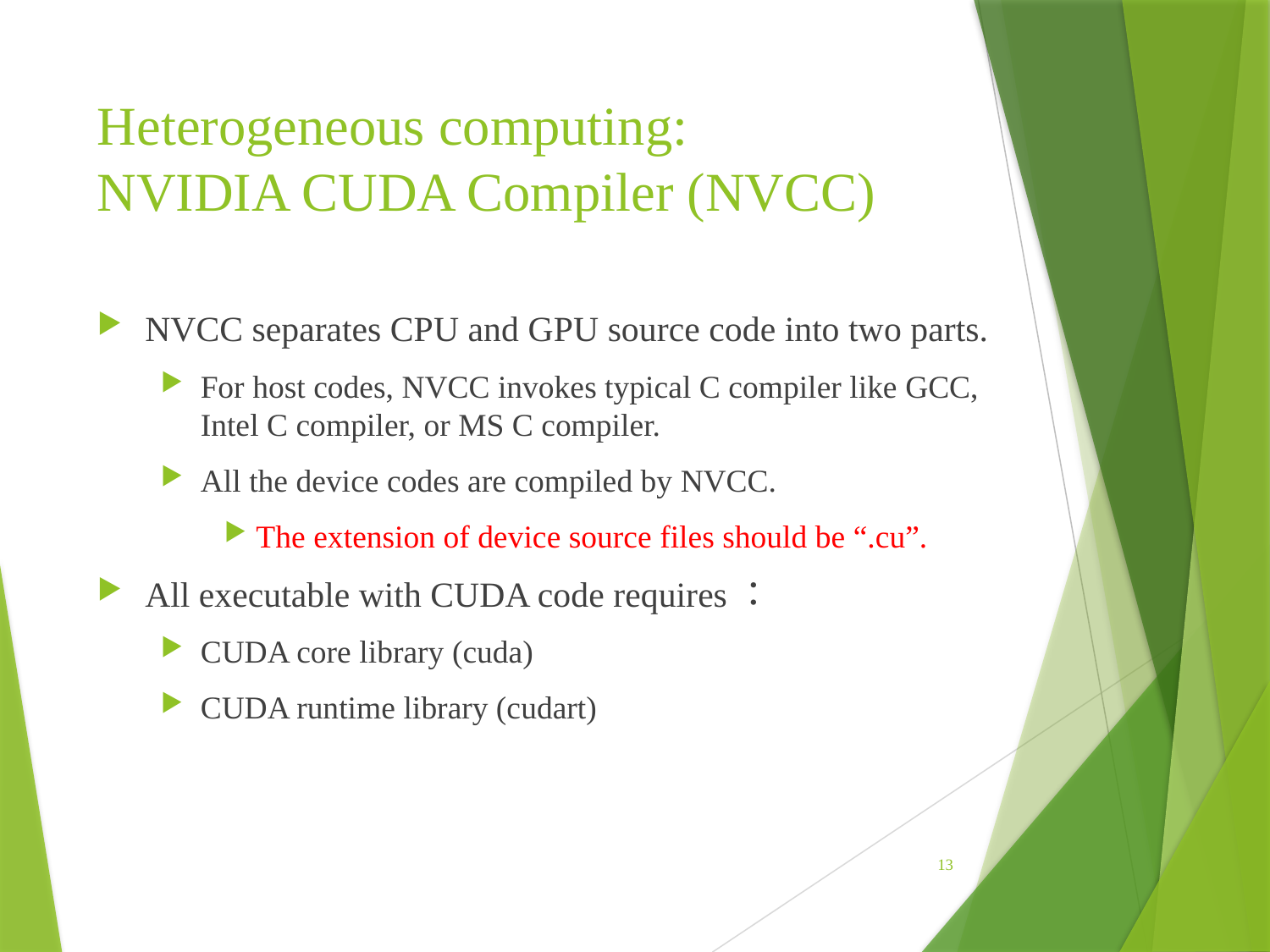

# Heterogeneous computing: NVIDIA CUDA Compiler (NVCC)
NVCC separates CPU and GPU source code into two parts.
For host codes, NVCC invokes typical C compiler like GCC, Intel C compiler, or MS C compiler.
All the device codes are compiled by NVCC.
The extension of device source files should be “.cu”.
All executable with CUDA code requires：
CUDA core library (cuda)
CUDA runtime library (cudart)
13